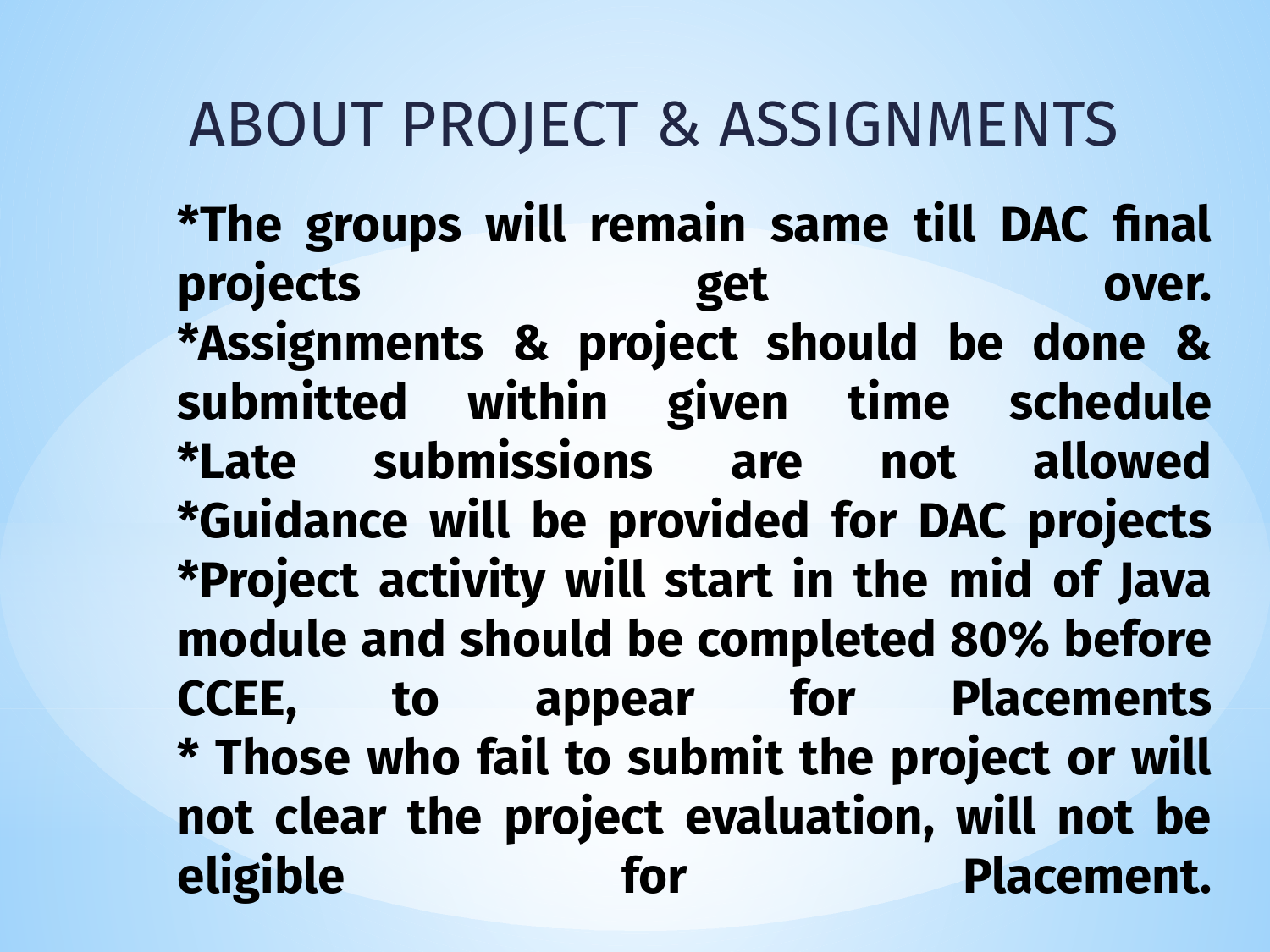

ABOUT PROJECT & ASSIGNMENTS
# *The groups will remain same till DAC final projects get over. *Assignments & project should be done & submitted within given time schedule *Late submissions are not allowed *Guidance will be provided for DAC projects *Project activity will start in the mid of Java module and should be completed 80% before CCEE, to appear for Placements * Those who fail to submit the project or will not clear the project evaluation, will not be eligible for Placement.